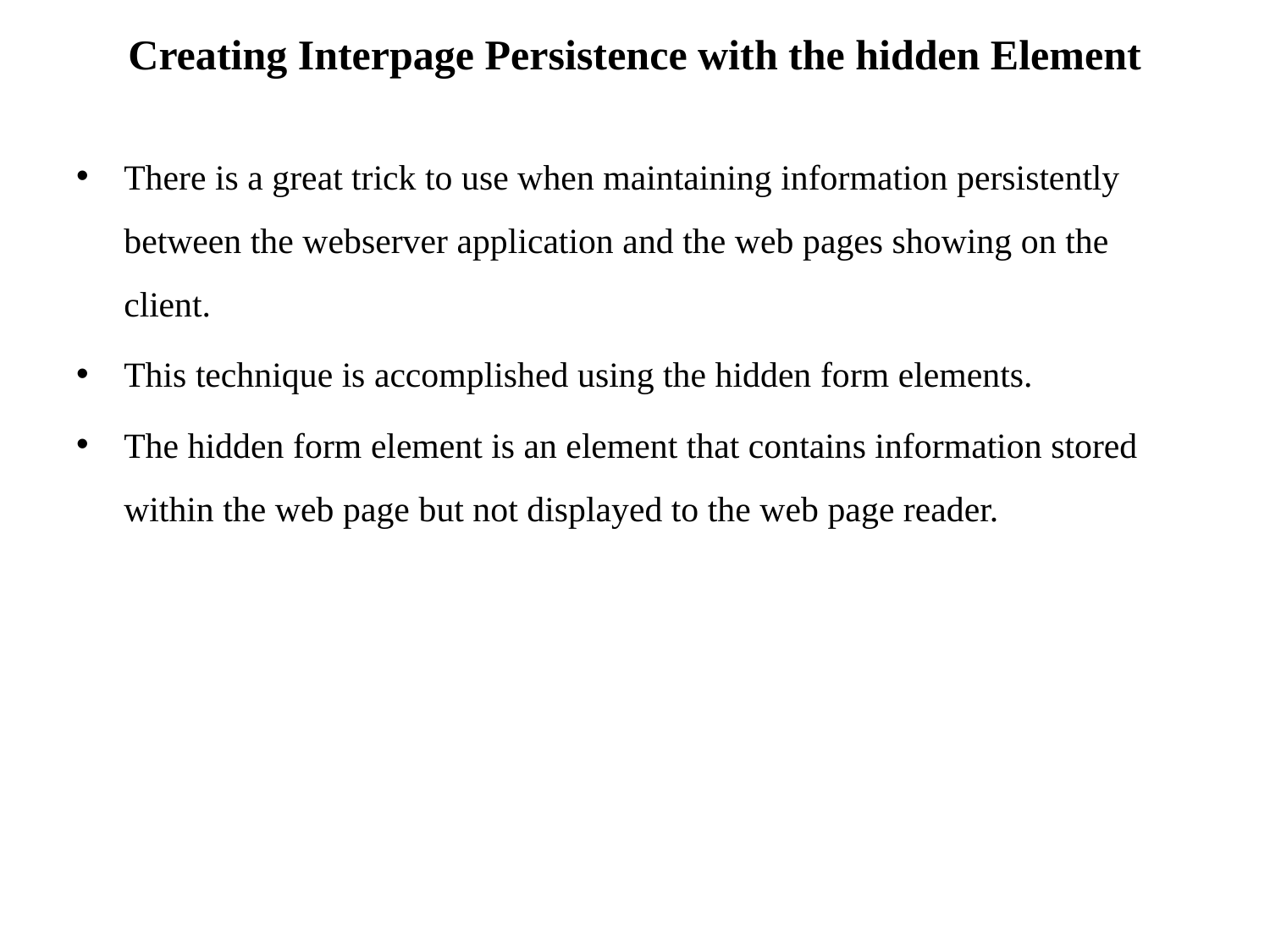

# Creating Interpage Persistence with the hidden Element
There is a great trick to use when maintaining information persistently between the webserver application and the web pages showing on the client.
This technique is accomplished using the hidden form elements.
The hidden form element is an element that contains information stored within the web page but not displayed to the web page reader.